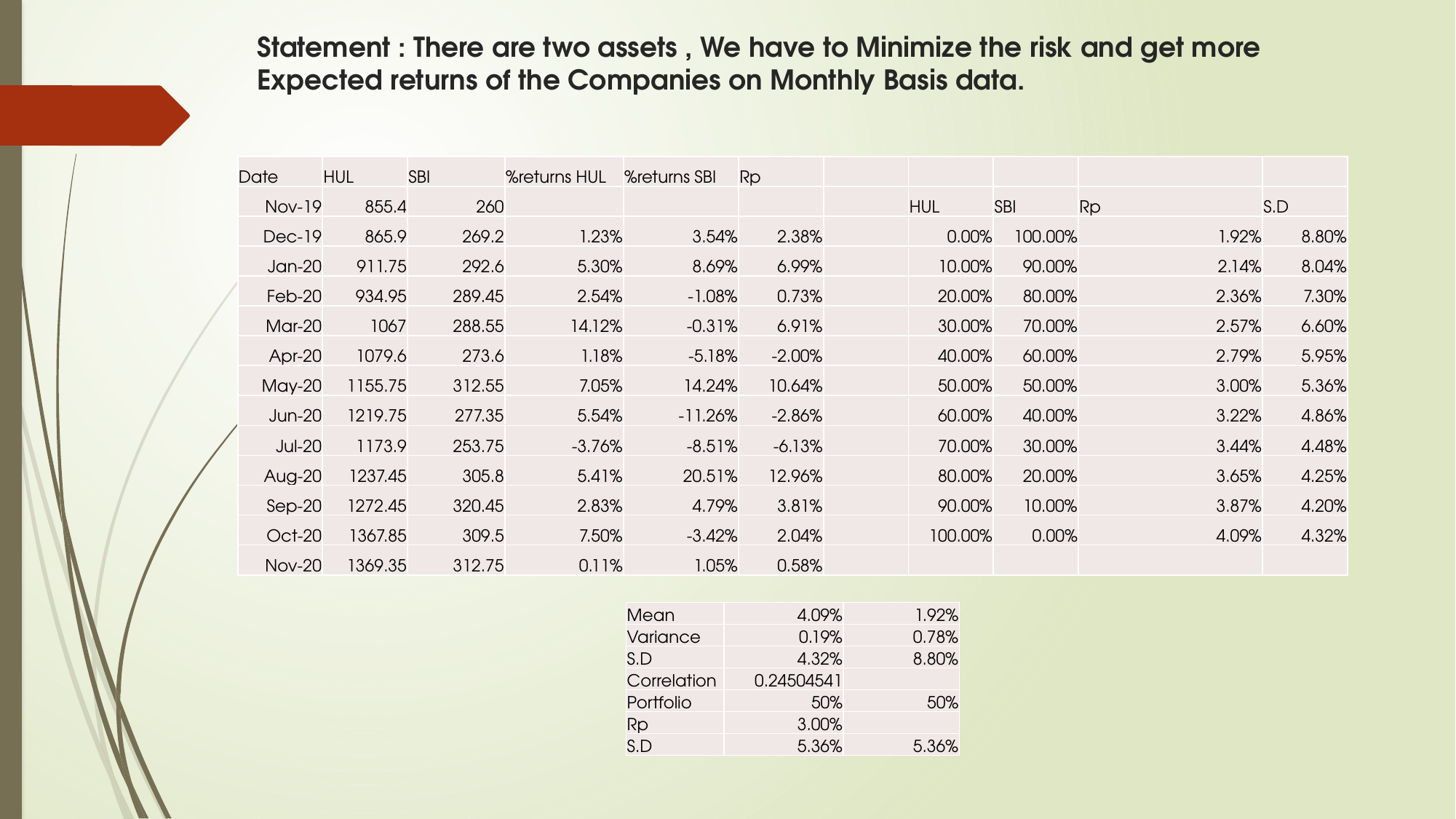

# Statement : There are two assets , We have to Minimize the risk and get more Expected returns of the Companies on Monthly Basis data.
| Date | HUL | SBI | %returns HUL | %returns SBI | Rp |  |  |  |  |  |
| --- | --- | --- | --- | --- | --- | --- | --- | --- | --- | --- |
| Nov-19 | 855.4 | 260 |  |  |  |  | HUL | SBI | Rp | S.D |
| Dec-19 | 865.9 | 269.2 | 1.23% | 3.54% | 2.38% |  | 0.00% | 100.00% | 1.92% | 8.80% |
| Jan-20 | 911.75 | 292.6 | 5.30% | 8.69% | 6.99% |  | 10.00% | 90.00% | 2.14% | 8.04% |
| Feb-20 | 934.95 | 289.45 | 2.54% | -1.08% | 0.73% |  | 20.00% | 80.00% | 2.36% | 7.30% |
| Mar-20 | 1067 | 288.55 | 14.12% | -0.31% | 6.91% |  | 30.00% | 70.00% | 2.57% | 6.60% |
| Apr-20 | 1079.6 | 273.6 | 1.18% | -5.18% | -2.00% |  | 40.00% | 60.00% | 2.79% | 5.95% |
| May-20 | 1155.75 | 312.55 | 7.05% | 14.24% | 10.64% |  | 50.00% | 50.00% | 3.00% | 5.36% |
| Jun-20 | 1219.75 | 277.35 | 5.54% | -11.26% | -2.86% |  | 60.00% | 40.00% | 3.22% | 4.86% |
| Jul-20 | 1173.9 | 253.75 | -3.76% | -8.51% | -6.13% |  | 70.00% | 30.00% | 3.44% | 4.48% |
| Aug-20 | 1237.45 | 305.8 | 5.41% | 20.51% | 12.96% |  | 80.00% | 20.00% | 3.65% | 4.25% |
| Sep-20 | 1272.45 | 320.45 | 2.83% | 4.79% | 3.81% |  | 90.00% | 10.00% | 3.87% | 4.20% |
| Oct-20 | 1367.85 | 309.5 | 7.50% | -3.42% | 2.04% |  | 100.00% | 0.00% | 4.09% | 4.32% |
| Nov-20 | 1369.35 | 312.75 | 0.11% | 1.05% | 0.58% |  |  |  |  |  |
| Mean | 4.09% | 1.92% |
| --- | --- | --- |
| Variance | 0.19% | 0.78% |
| S.D | 4.32% | 8.80% |
| Correlation | 0.24504541 |  |
| Portfolio | 50% | 50% |
| Rp | 3.00% |  |
| S.D | 5.36% | 5.36% |